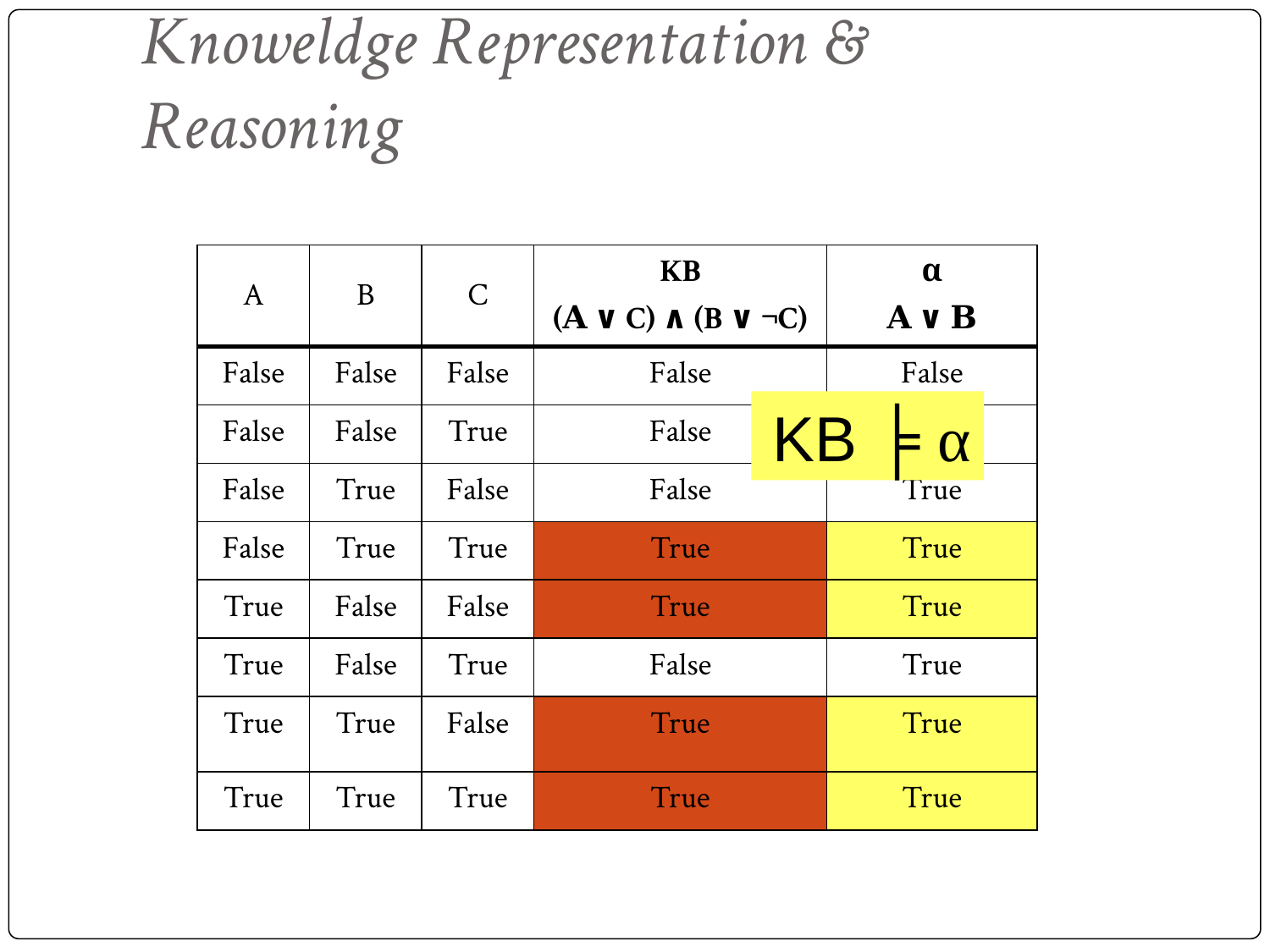

# Knoweldge Representation & Reasoning

| A | B | C | KB (Α ∨ C) ∧ (B ∨ ¬C) | α Α ∨ Β |
| --- | --- | --- | --- | --- |
| False | False | False | False | False |
| False | False | True | False | False |
| False | True | False | False | True |
| False | True | True | True | True |
| True | False | False | True | True |
| True | False | True | False | True |
| True | True | False | True | True |
| True | True | True | True | True |
 KB ╞ α